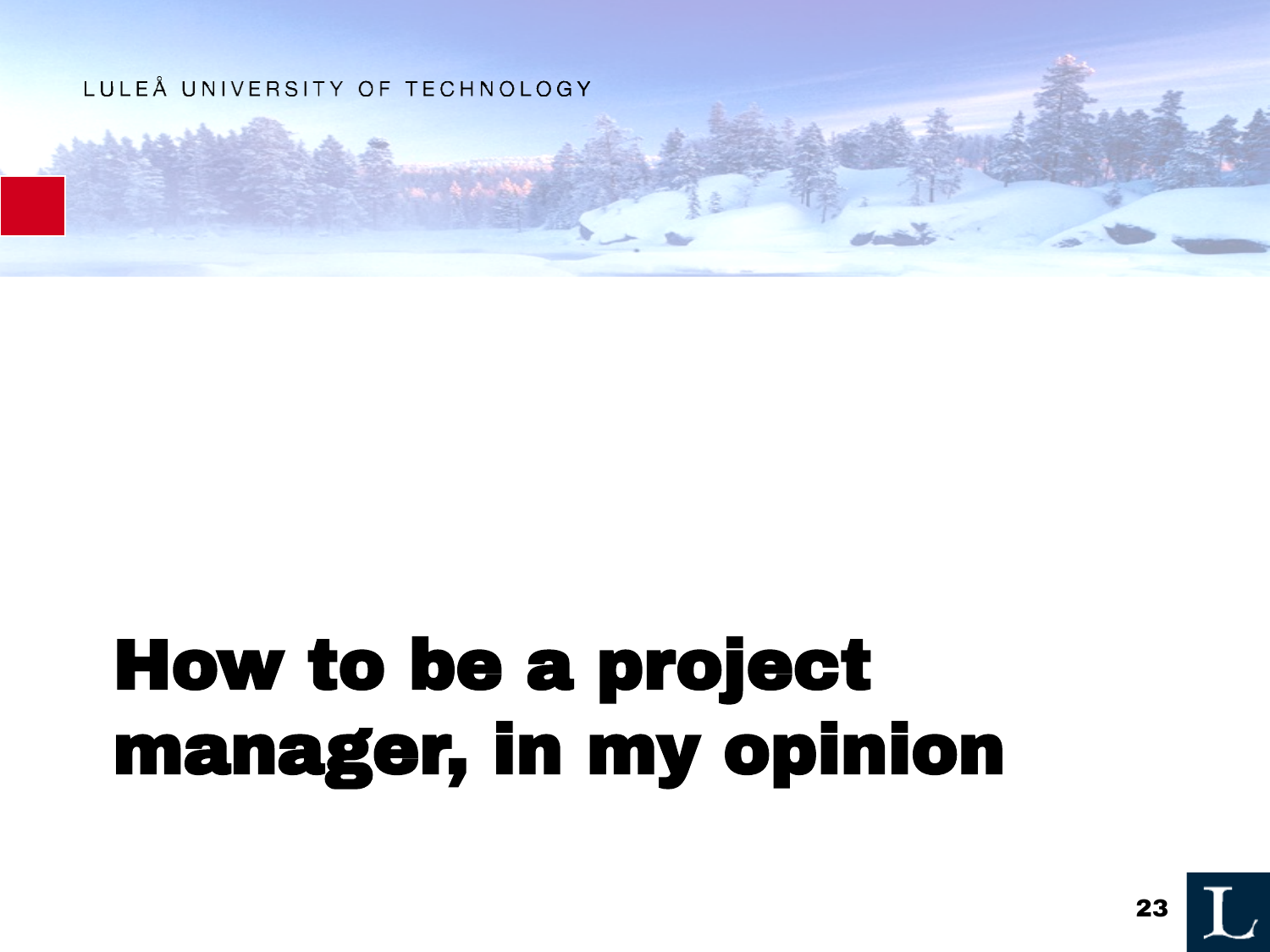

# How to be a project manager, in my opinion
23